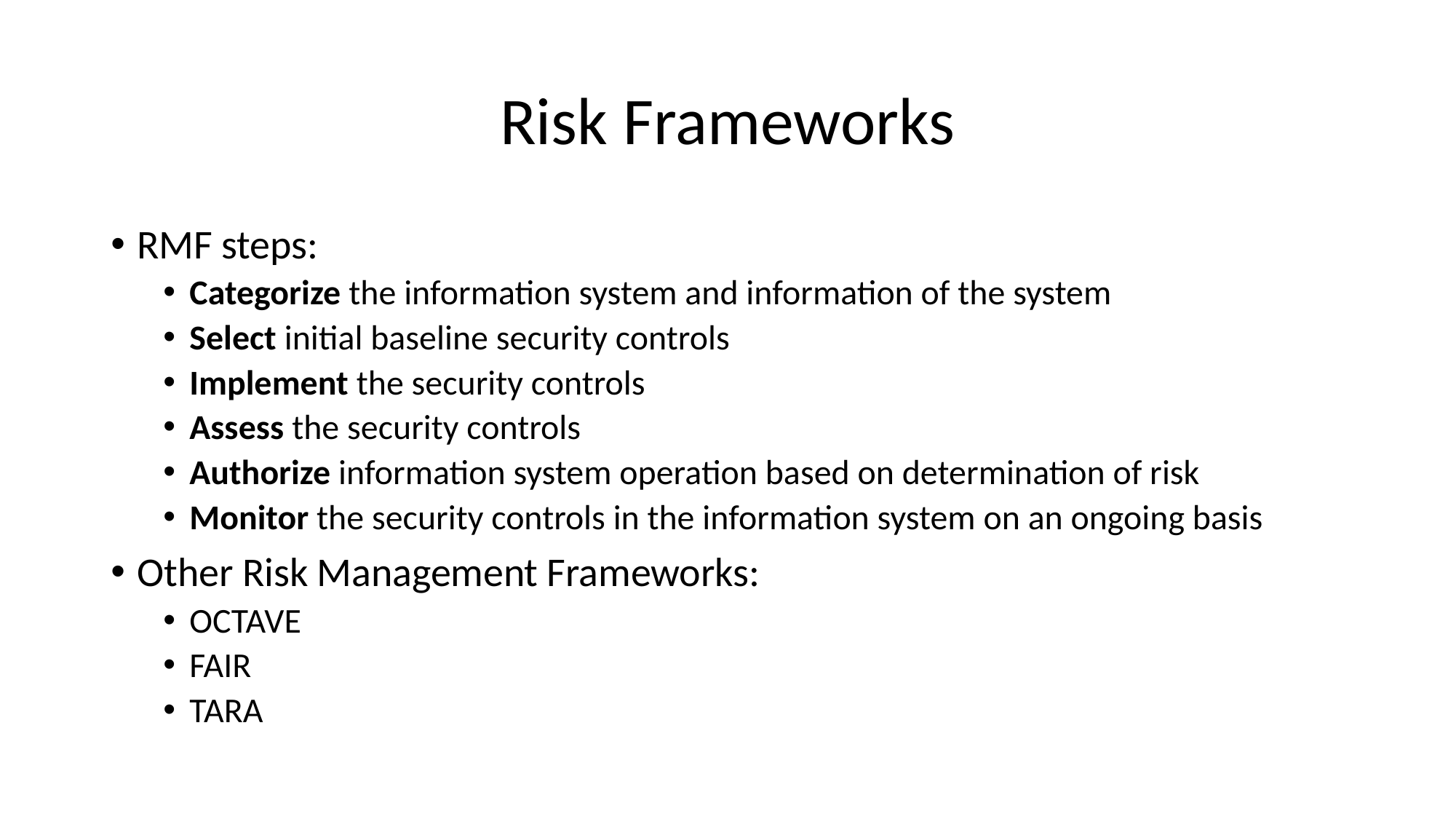

# Risk Frameworks
RMF steps:
Categorize the information system and information of the system
Select initial baseline security controls
Implement the security controls
Assess the security controls
Authorize information system operation based on determination of risk
Monitor the security controls in the information system on an ongoing basis
Other Risk Management Frameworks:
OCTAVE
FAIR
TARA